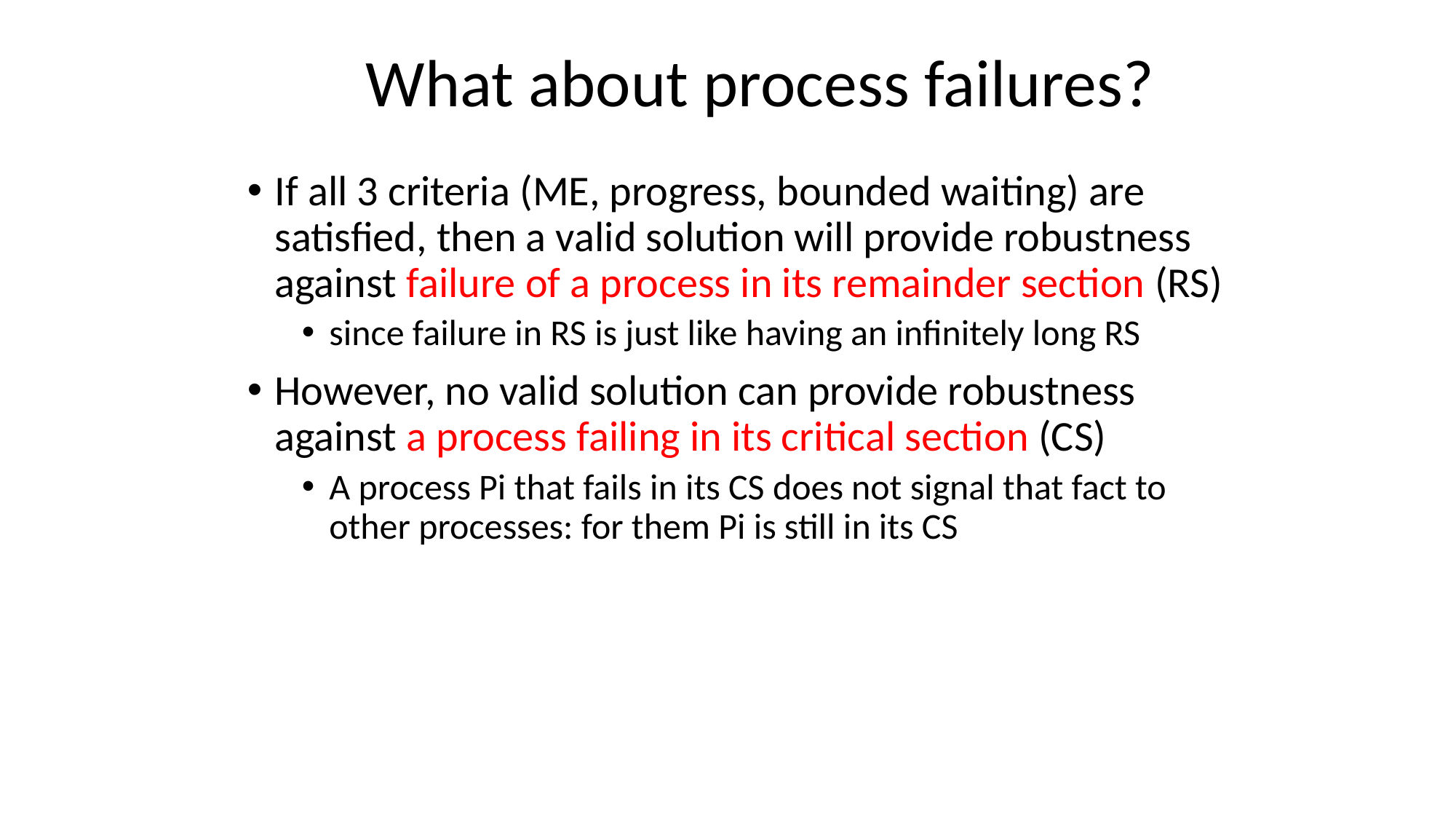

# What about process failures?
If all 3 criteria (ME, progress, bounded waiting) are satisfied, then a valid solution will provide robustness against failure of a process in its remainder section (RS)
since failure in RS is just like having an infinitely long RS
However, no valid solution can provide robustness against a process failing in its critical section (CS)
A process Pi that fails in its CS does not signal that fact to other processes: for them Pi is still in its CS